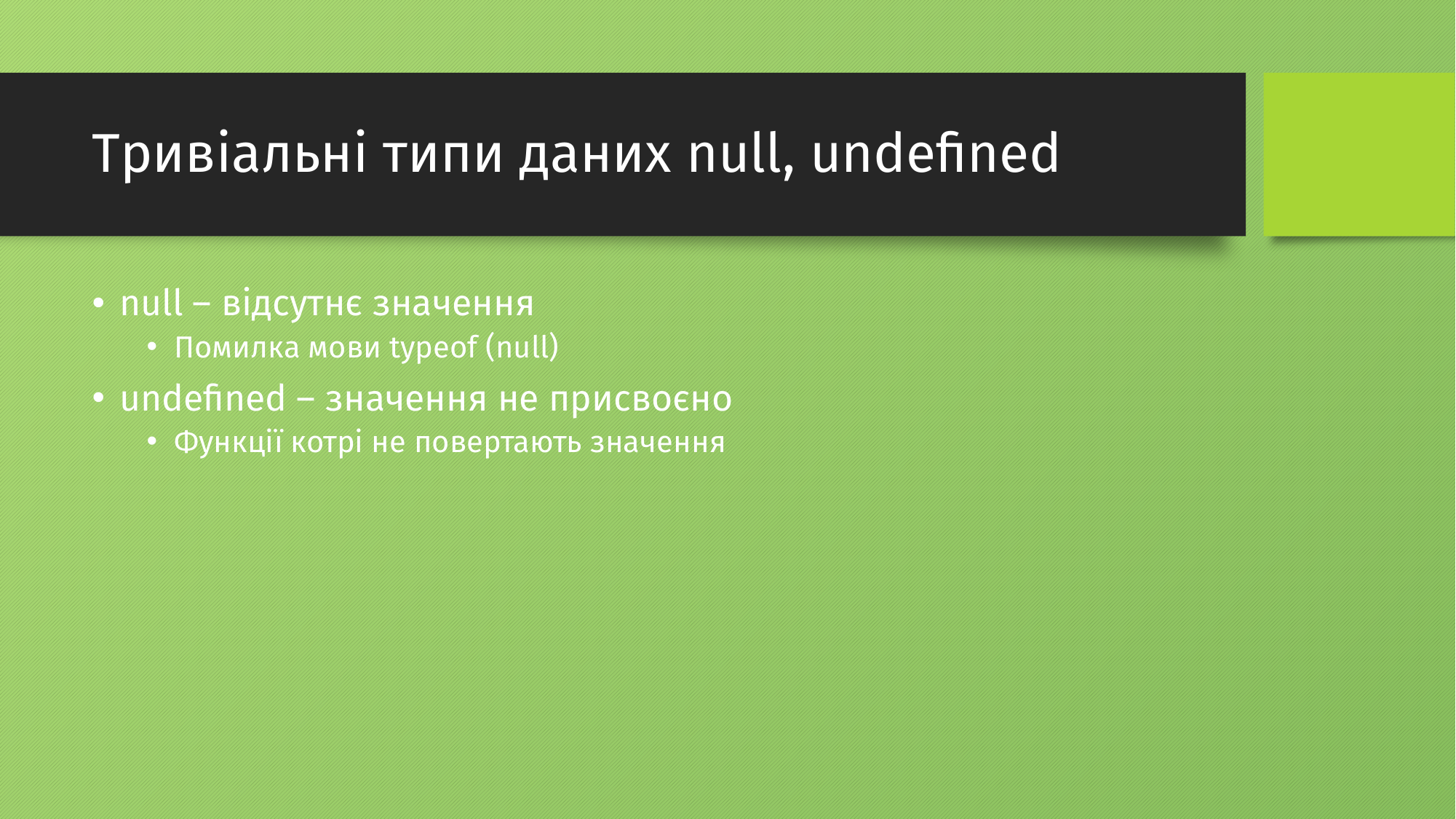

# Тривіальні типи даних null, undefined
null – відсутнє значення
Помилка мови typeof (null)
undefined – значення не присвоєно
Функції котрі не повертають значення